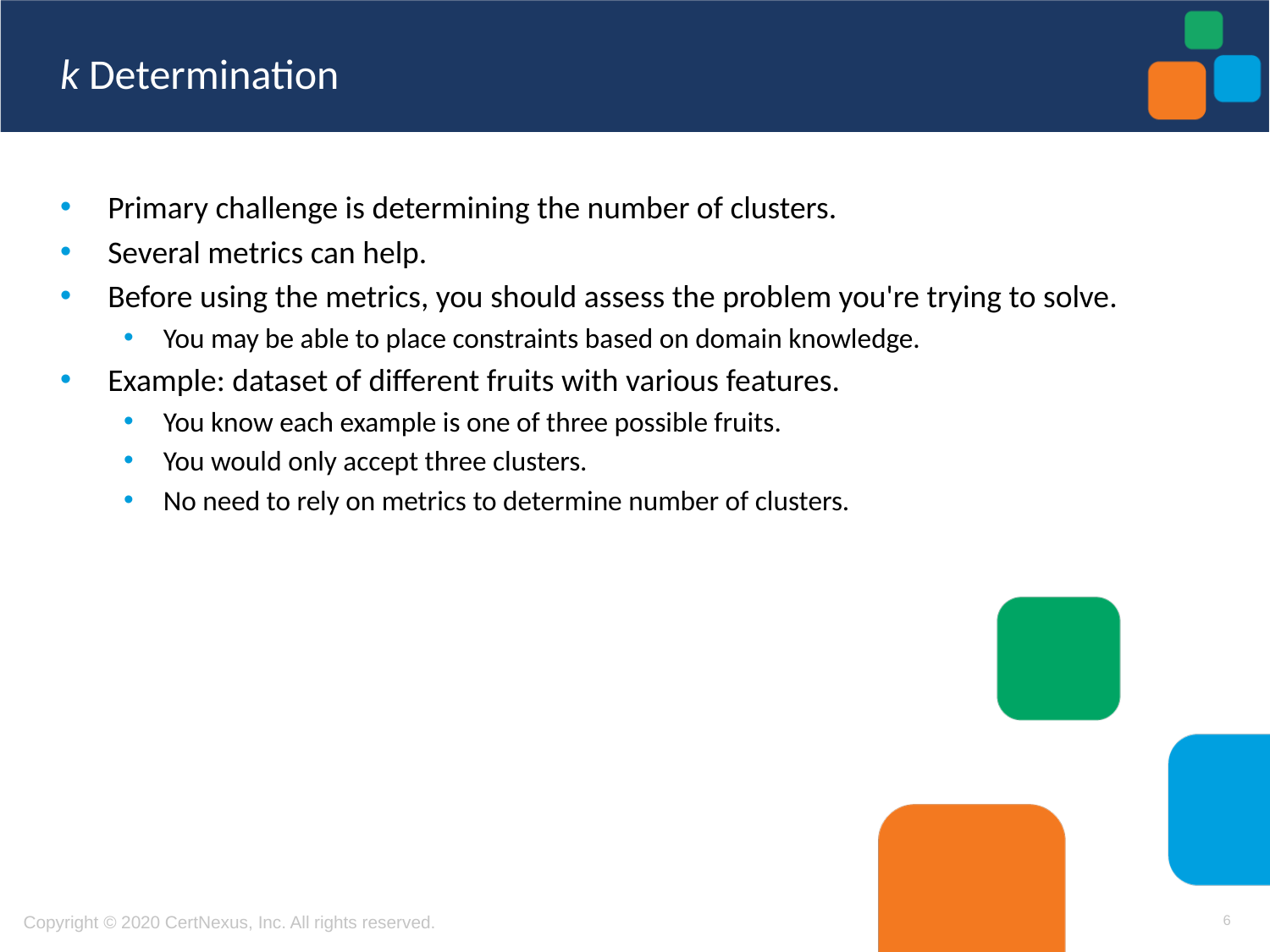

# k Determination
Primary challenge is determining the number of clusters.
Several metrics can help.
Before using the metrics, you should assess the problem you're trying to solve.
You may be able to place constraints based on domain knowledge.
Example: dataset of different fruits with various features.
You know each example is one of three possible fruits.
You would only accept three clusters.
No need to rely on metrics to determine number of clusters.
6